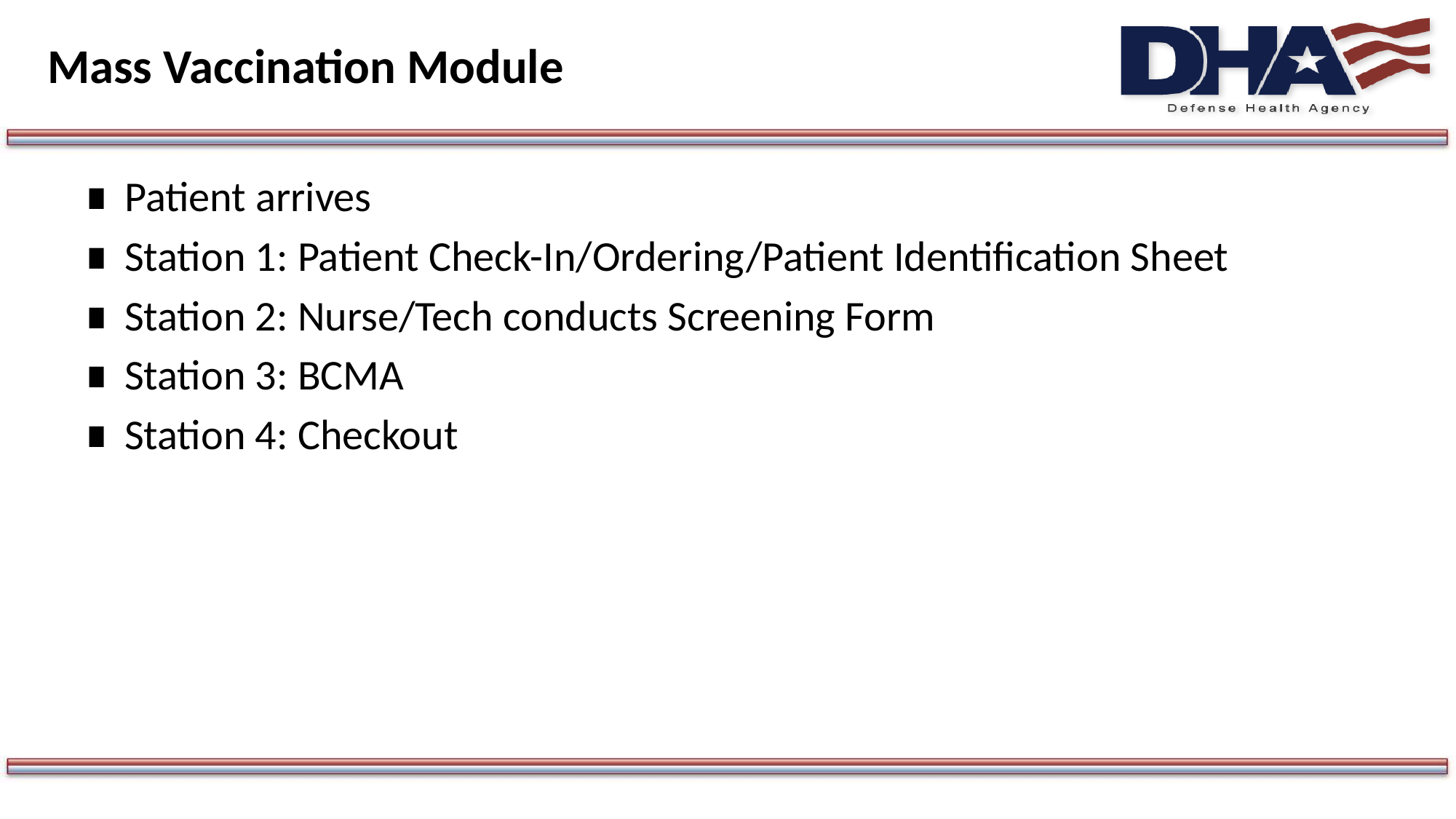

# Mass Vaccination Module
Patient arrives
Station 1: Patient Check-In/Ordering/Patient Identification Sheet
Station 2: Nurse/Tech conducts Screening Form
Station 3: BCMA
Station 4: Checkout